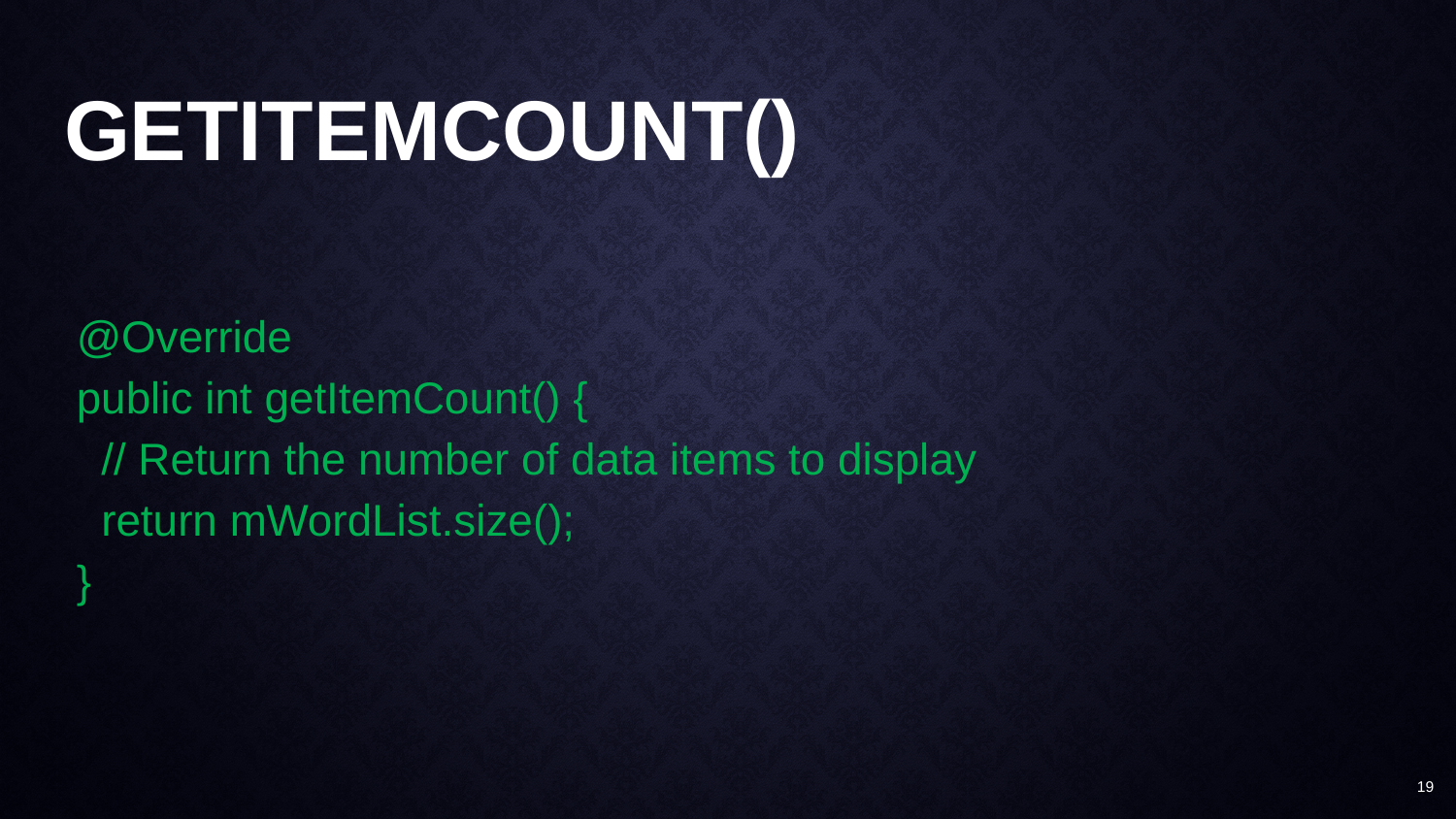

# getItemCount()

 @Override
 public int getItemCount() {
   // Return the number of data items to display
   return mWordList.size();
 }
19